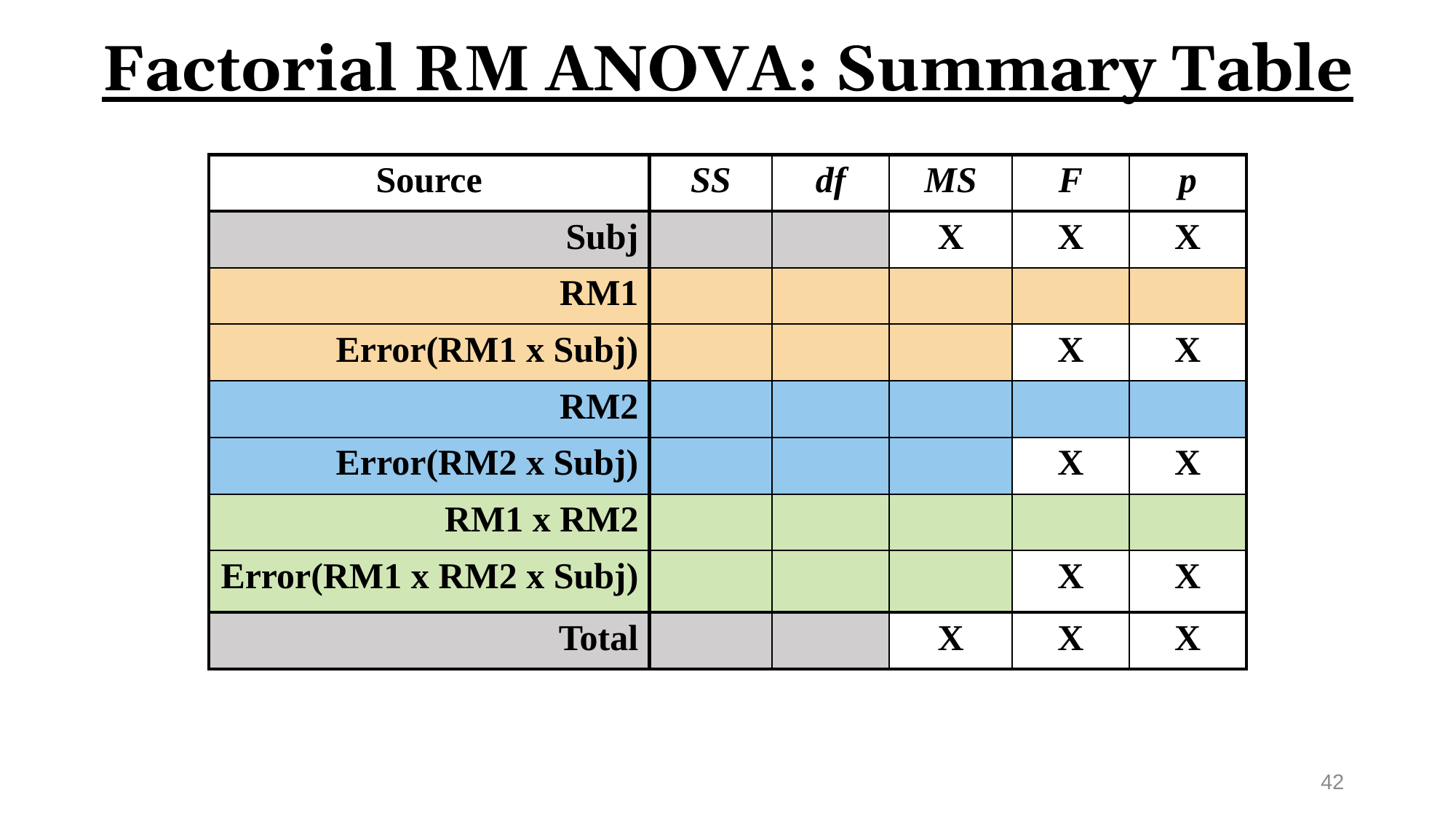

# Factorial RM ANOVA: Summary Table
| Source | SS | df | MS | F | p |
| --- | --- | --- | --- | --- | --- |
| Subj |  |  | X | X | X |
| RM1 |  |  |  |  |  |
| Error(RM1 x Subj) |  |  |  | X | X |
| RM2 |  |  |  |  |  |
| Error(RM2 x Subj) |  |  |  | X | X |
| RM1 x RM2 |  |  |  |  |  |
| Error(RM1 x RM2 x Subj) |  |  |  | X | X |
| Total |  |  | X | X | X |
42